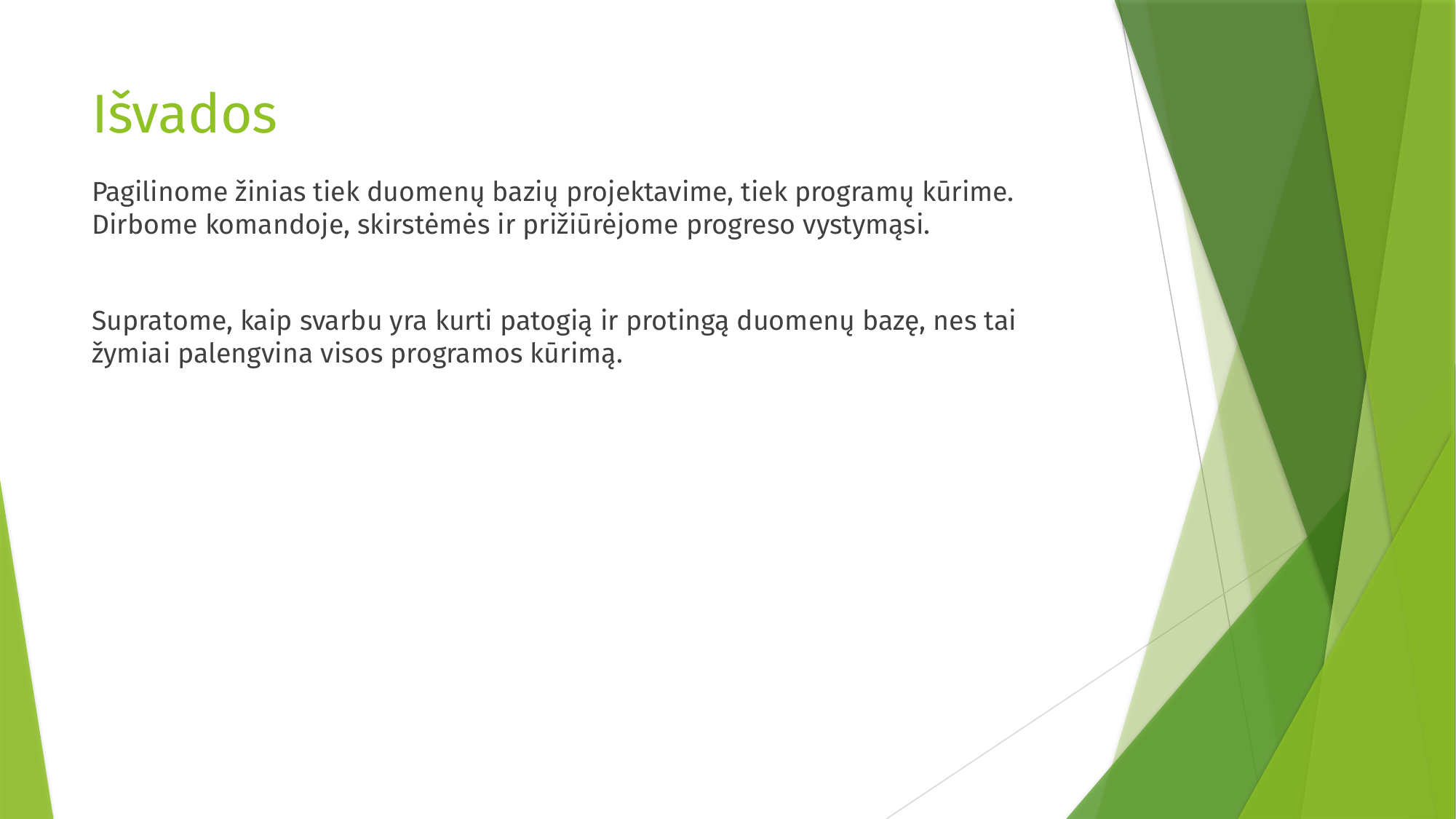

# Išvados
Pagilinome žinias tiek duomenų bazių projektavime, tiek programų kūrime. Dirbome komandoje, skirstėmės ir prižiūrėjome progreso vystymąsi.

Supratome, kaip svarbu yra kurti patogią ir protingą duomenų bazę, nes tai žymiai palengvina visos programos kūrimą.